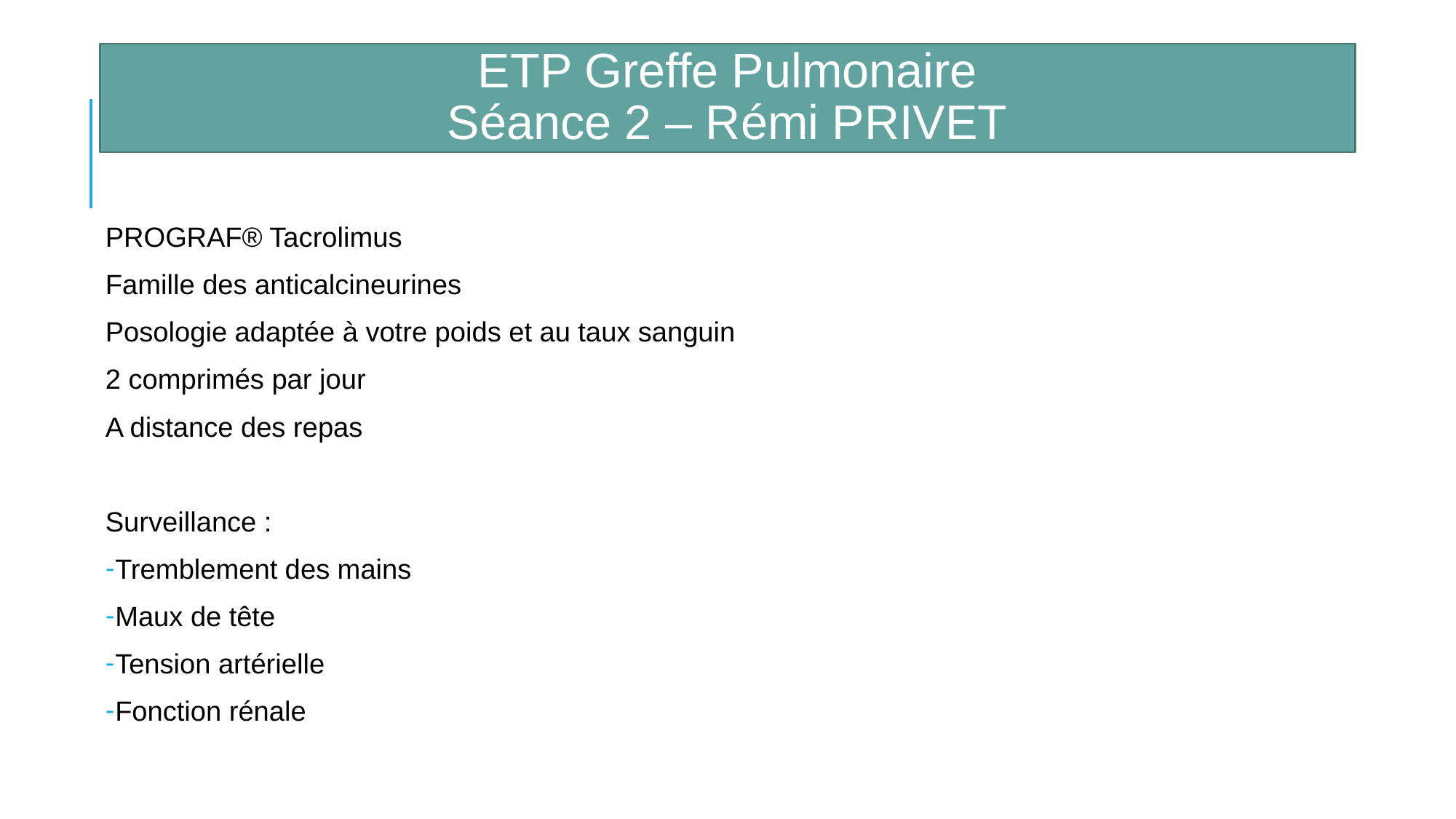

ETP Greffe Pulmonaire
Séance 2 – Rémi PRIVET
PROGRAF® Tacrolimus
Famille des anticalcineurines
Posologie adaptée à votre poids et au taux sanguin
2 comprimés par jour
A distance des repas

Surveillance :
Tremblement des mains
Maux de tête
Tension artérielle
Fonction rénale